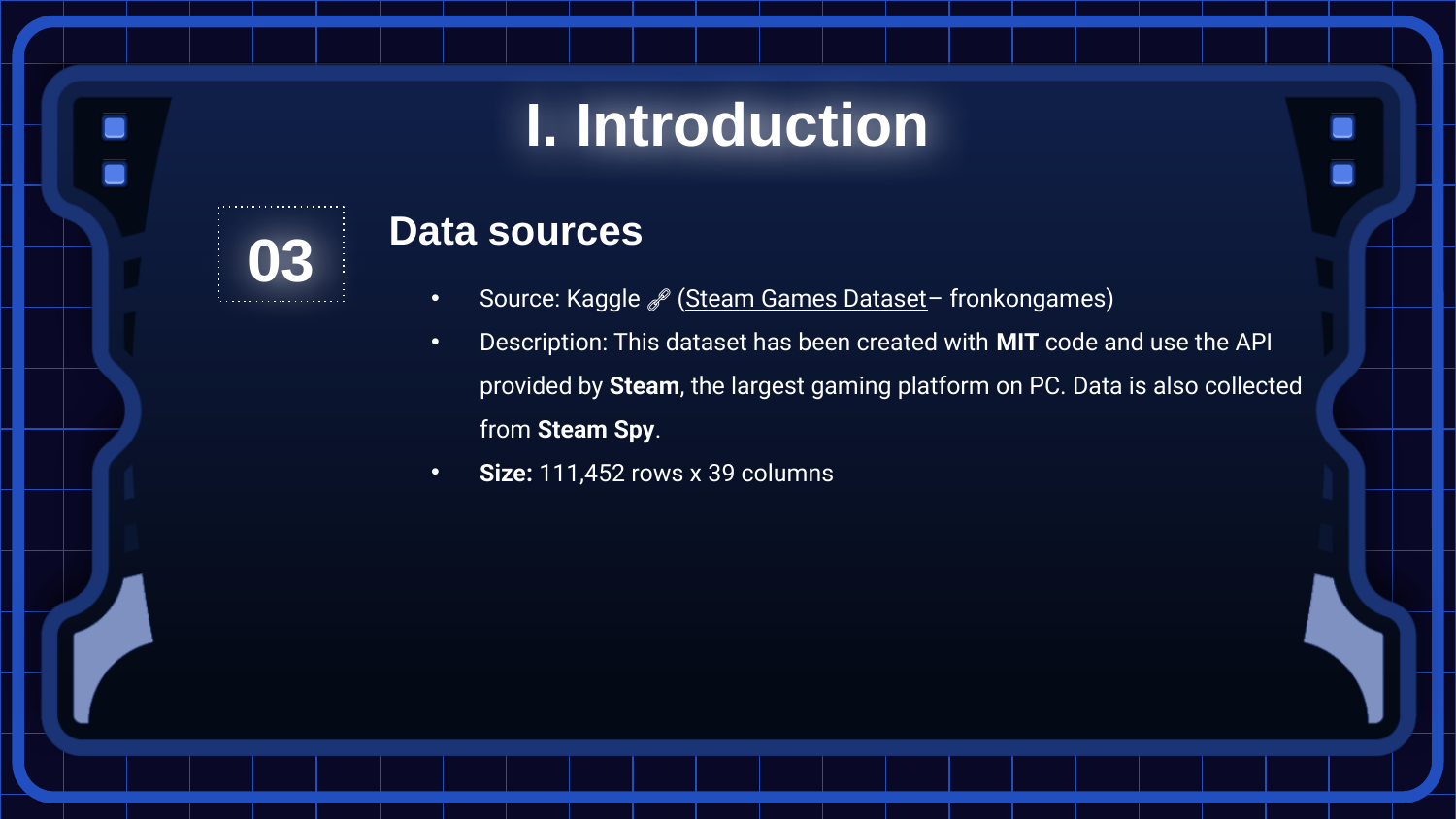

# I. Introduction
03
Data sources
Source: Kaggle 🔗 (Steam Games Dataset– fronkongames)
Description: This dataset has been created with MIT code and use the API provided by Steam, the largest gaming platform on PC. Data is also collected from Steam Spy.
Size: 111,452 rows x 39 columns